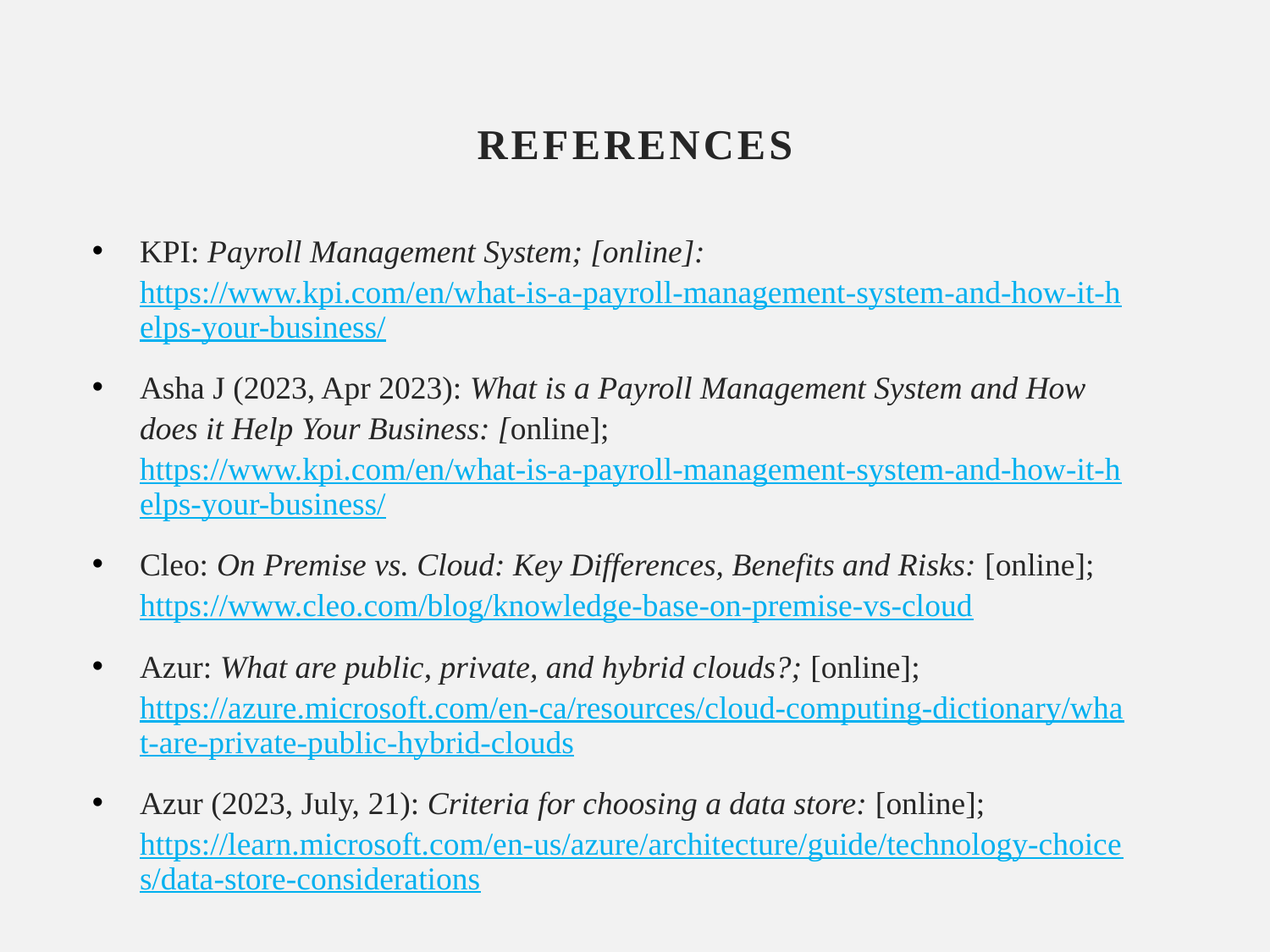

# References
KPI: Payroll Management System; [online]: https://www.kpi.com/en/what-is-a-payroll-management-system-and-how-it-helps-your-business/
Asha J (2023, Apr 2023): What is a Payroll Management System and How does it Help Your Business: [online]; https://www.kpi.com/en/what-is-a-payroll-management-system-and-how-it-helps-your-business/
Cleo: On Premise vs. Cloud: Key Differences, Benefits and Risks: [online]; https://www.cleo.com/blog/knowledge-base-on-premise-vs-cloud
Azur: What are public, private, and hybrid clouds?; [online]; https://azure.microsoft.com/en-ca/resources/cloud-computing-dictionary/what-are-private-public-hybrid-clouds
Azur (2023, July, 21): Criteria for choosing a data store: [online]; https://learn.microsoft.com/en-us/azure/architecture/guide/technology-choices/data-store-considerations